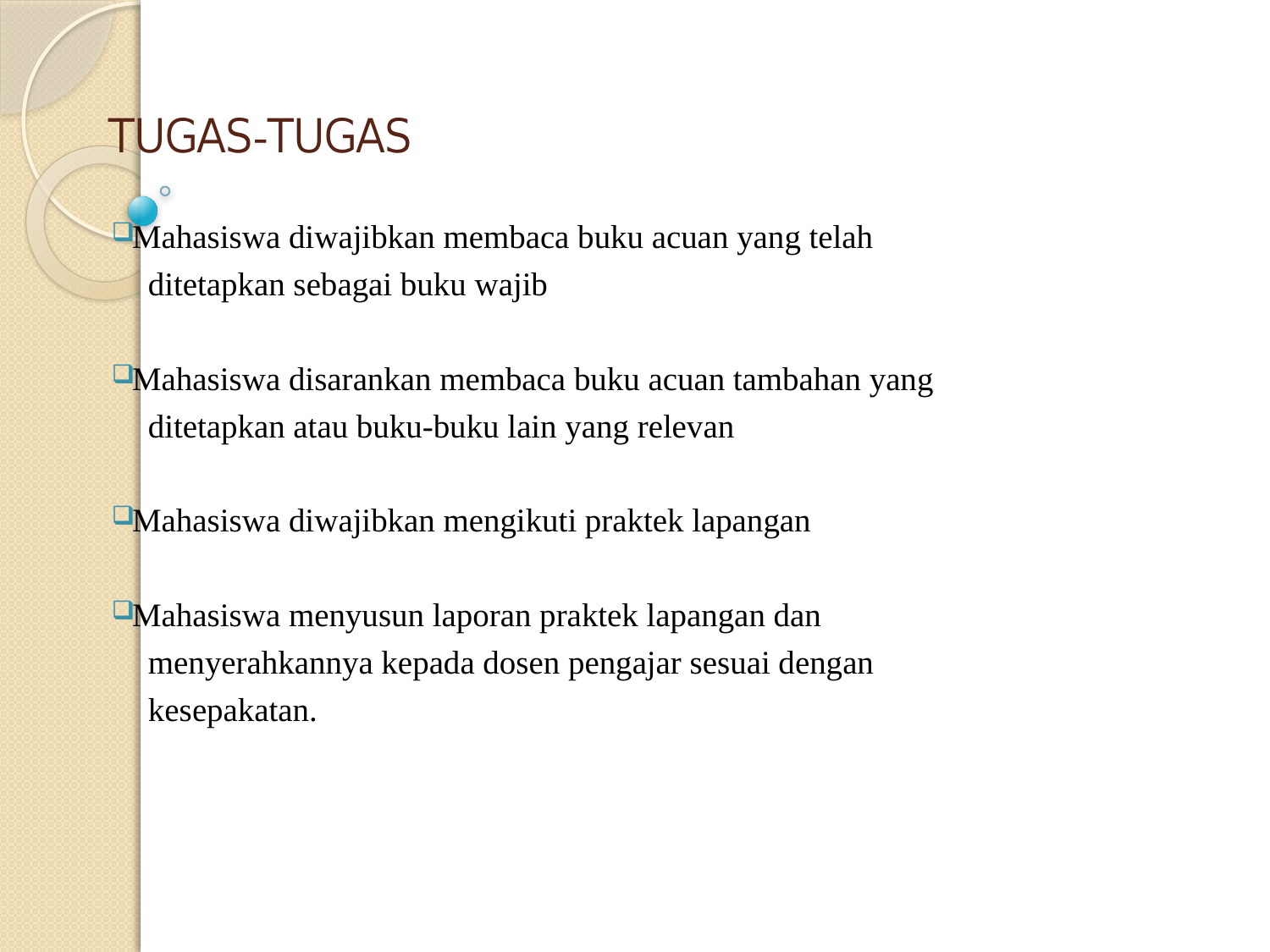

# TUGAS-TUGAS

Mahasiswa diwajibkan membaca buku acuan yang telah
    ditetapkan sebagai buku wajib

Mahasiswa disarankan membaca buku acuan tambahan yang
    ditetapkan atau buku-buku lain yang relevan

Mahasiswa diwajibkan mengikuti praktek lapangan

Mahasiswa menyusun laporan praktek lapangan dan
    menyerahkannya kepada dosen pengajar sesuai dengan
    kesepakatan.